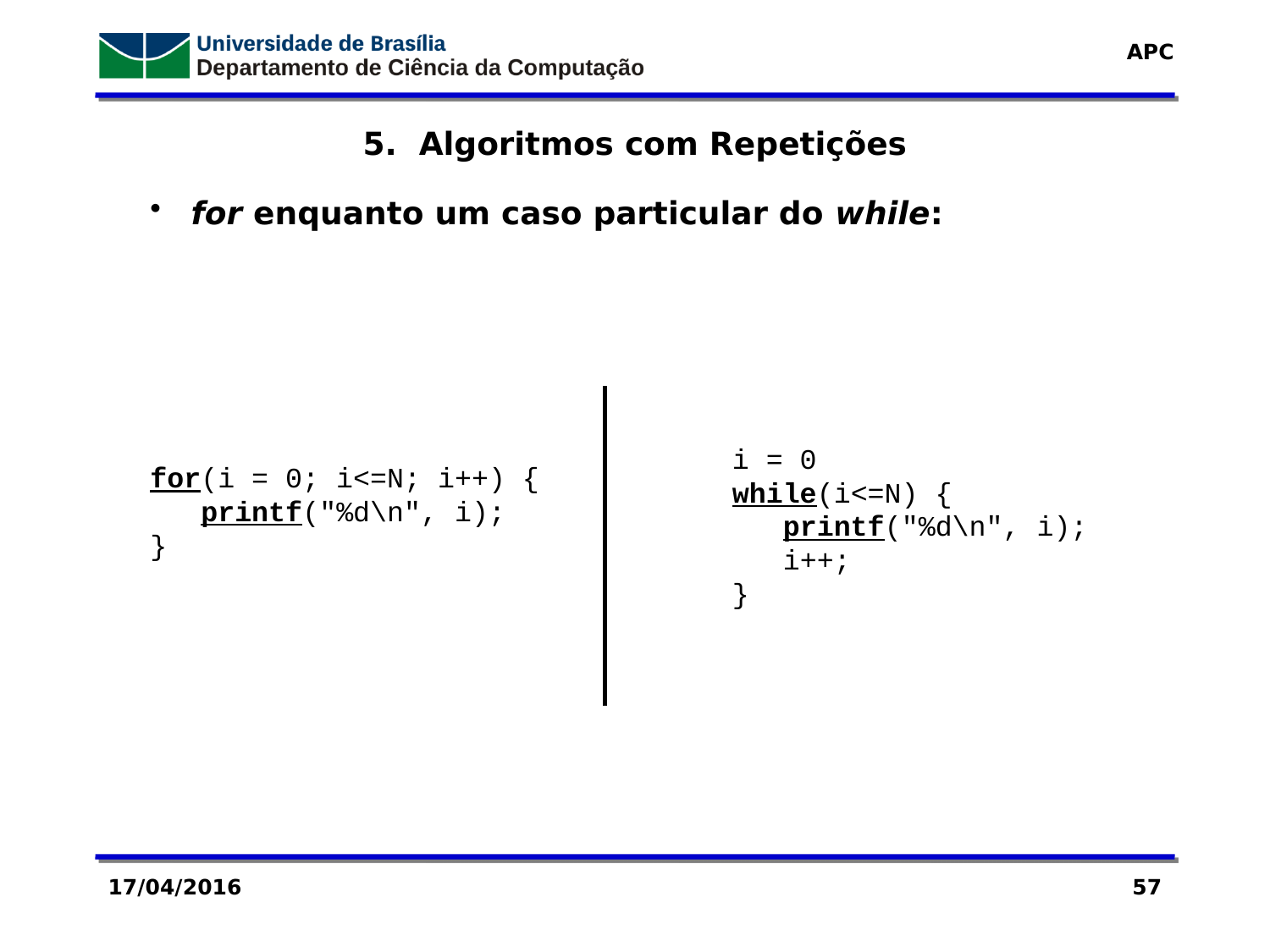

5.  Algoritmos com Repetições
 for enquanto um caso particular do while:

for(i = 0; i<=N; i++) {
   printf("%d\n", i);
}
i = 0
while(i<=N) {
   printf("%d\n", i);
   i++;
}

17/04/2016
57